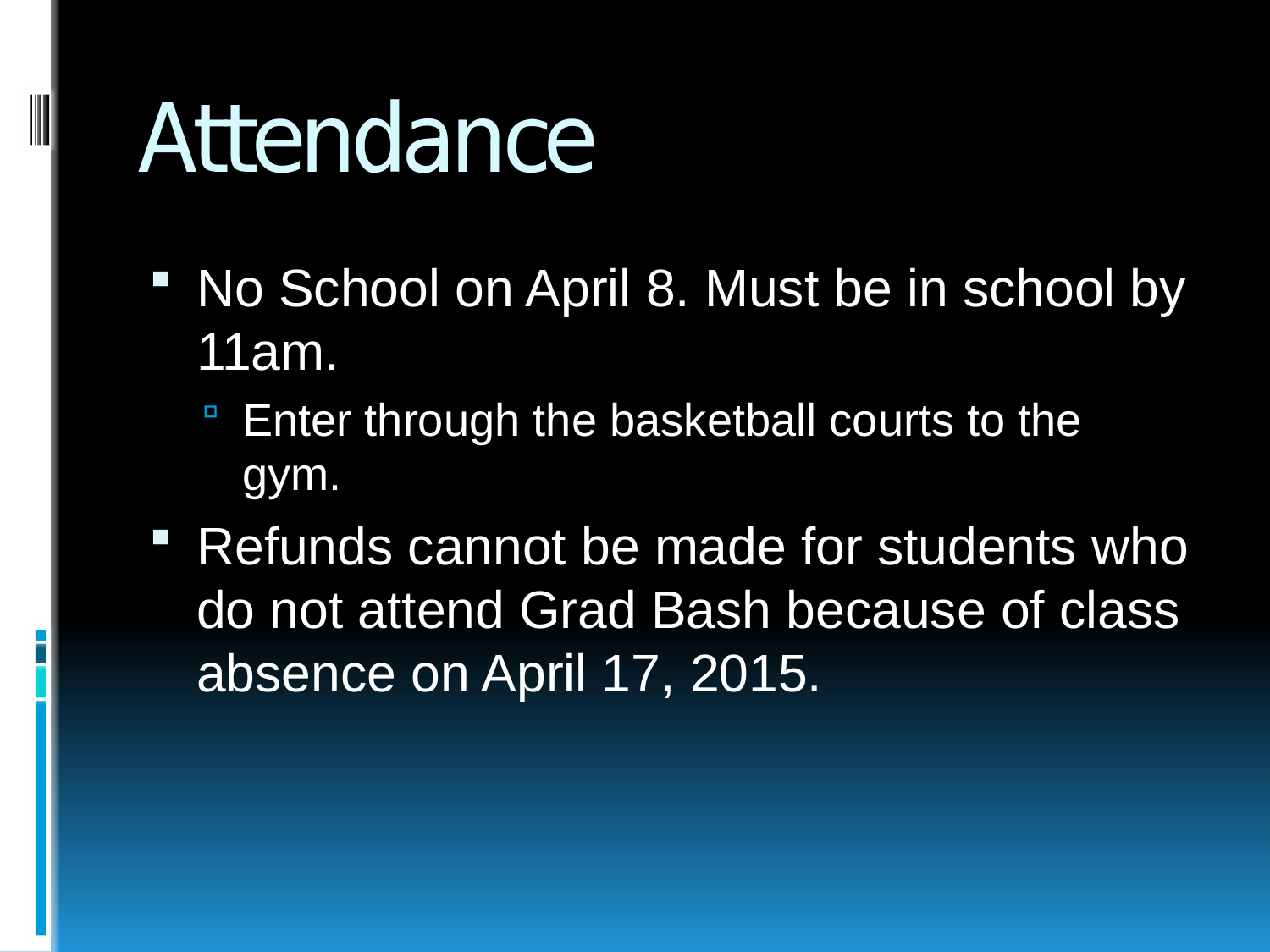

# Attendance
No School on April 8. Must be in school by 11am.
Enter through the basketball courts to the gym.
Refunds cannot be made for students who do not attend Grad Bash because of class absence on April 17, 2015.